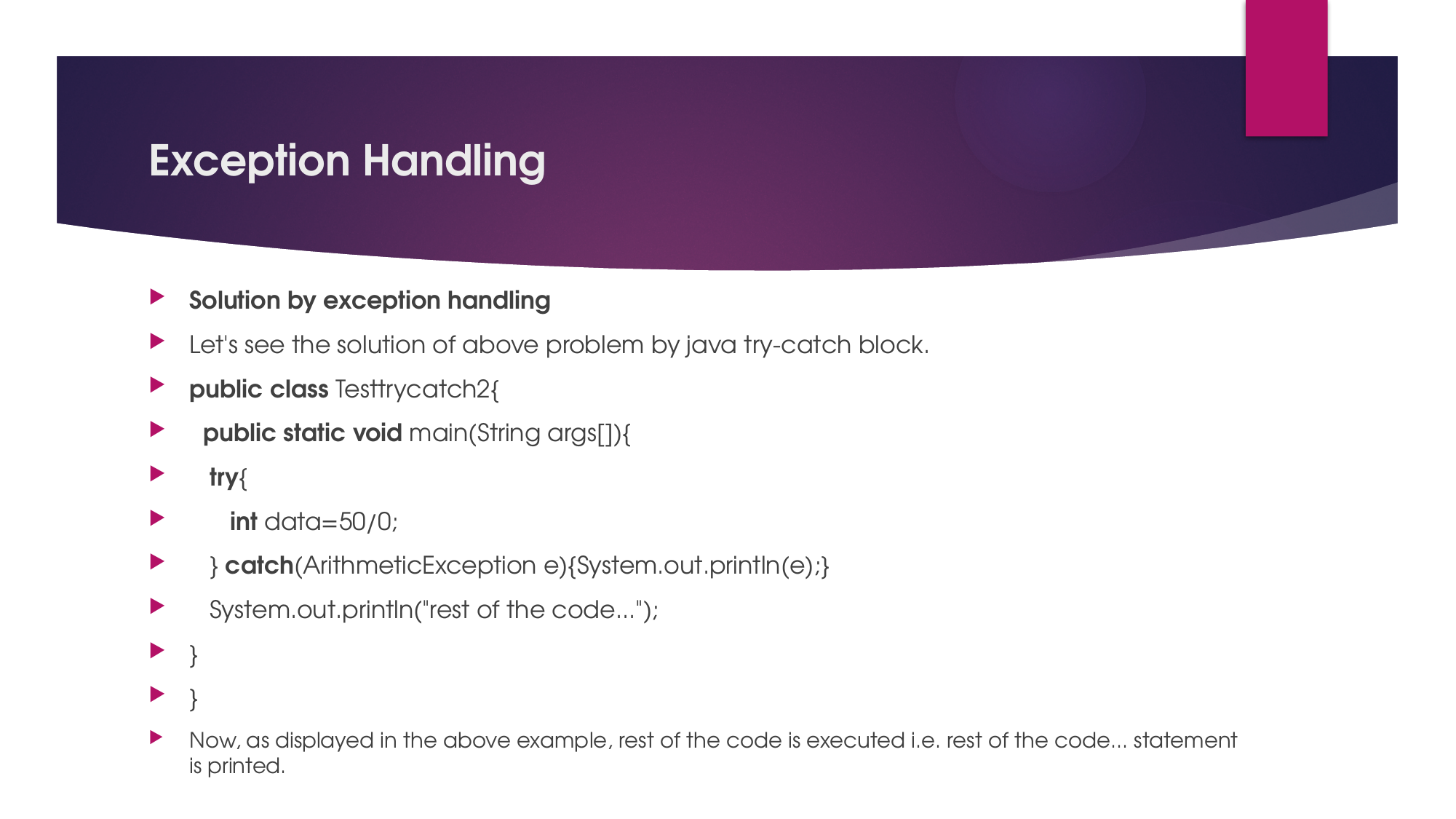

# Exception Handling
Solution by exception handling
Let's see the solution of above problem by java try-catch block.
public class Testtrycatch2{
  public static void main(String args[]){
   try{
      int data=50/0;
   } catch(ArithmeticException e){System.out.println(e);}
   System.out.println("rest of the code...");
}
}
Now, as displayed in the above example, rest of the code is executed i.e. rest of the code... statement is printed.